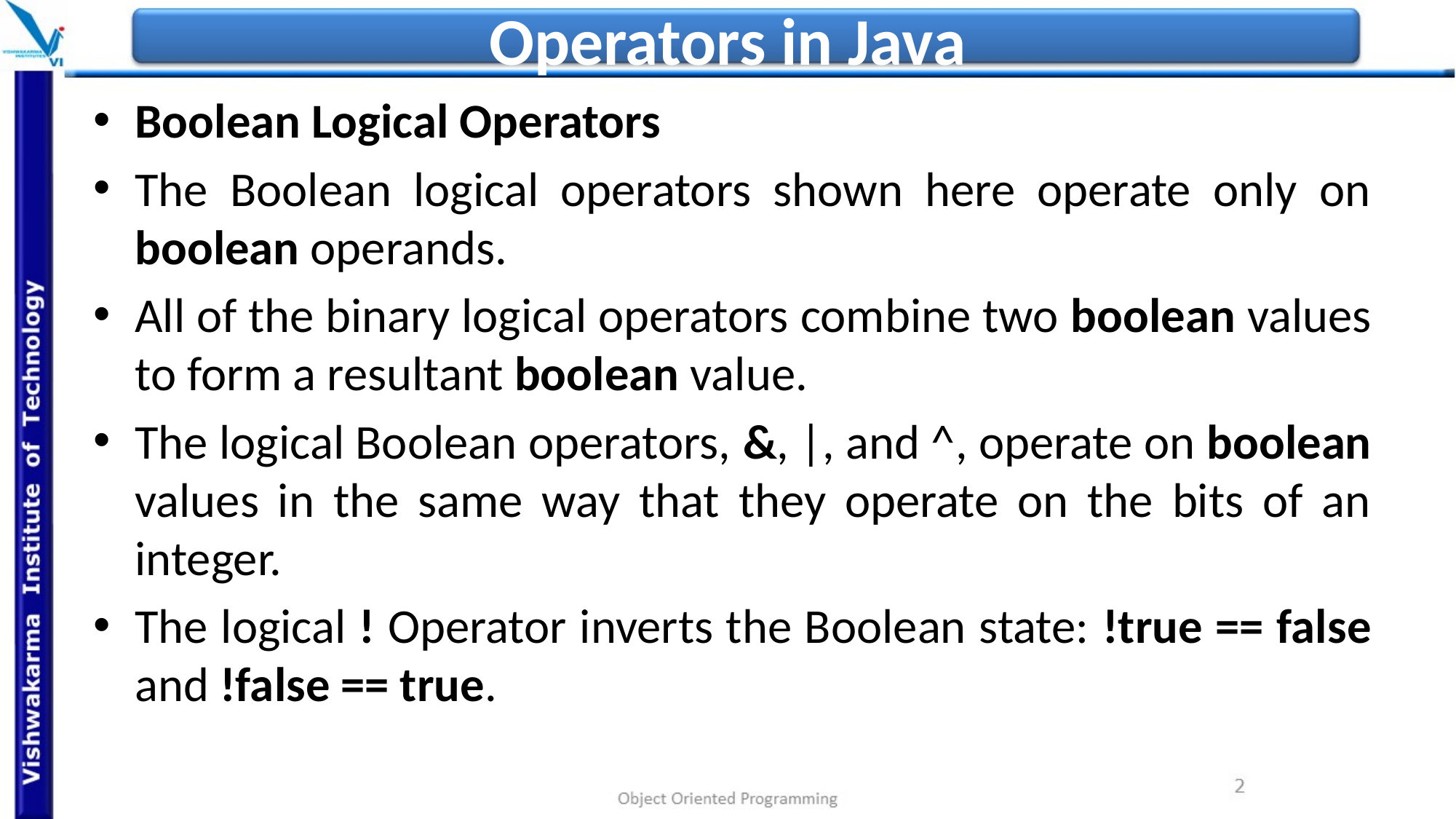

# Operators in Java
Boolean Logical Operators
The Boolean logical operators shown here operate only on boolean operands.
All of the binary logical operators combine two boolean values to form a resultant boolean value.
The logical Boolean operators, &, |, and ^, operate on boolean values in the same way that they operate on the bits of an integer.
The logical ! Operator inverts the Boolean state: !true == false and !false == true.